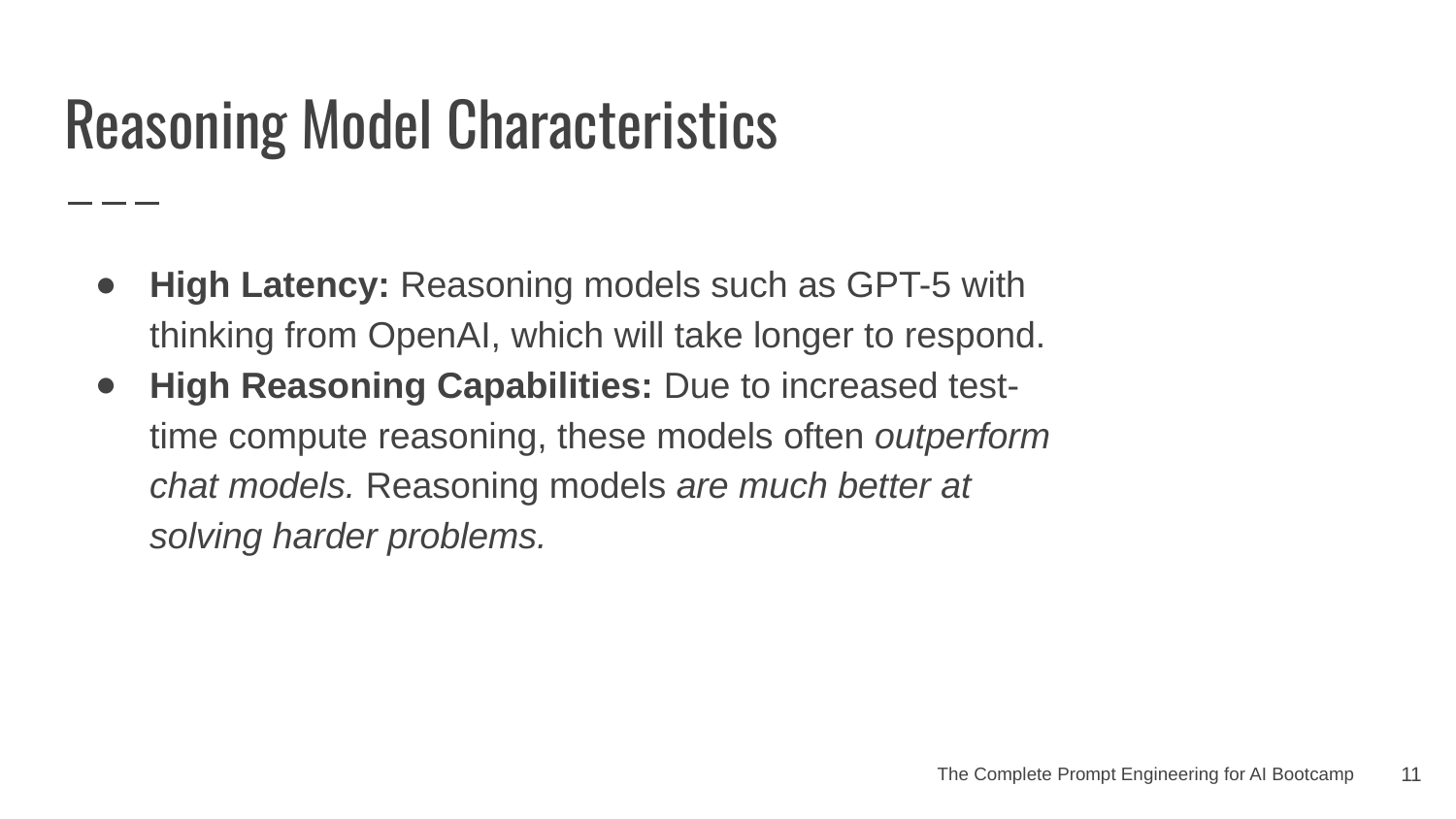

# Reasoning Model Characteristics
High Latency: Reasoning models such as GPT-5 with thinking from OpenAI, which will take longer to respond.
High Reasoning Capabilities: Due to increased test-time compute reasoning, these models often outperform chat models. Reasoning models are much better at solving harder problems.
11